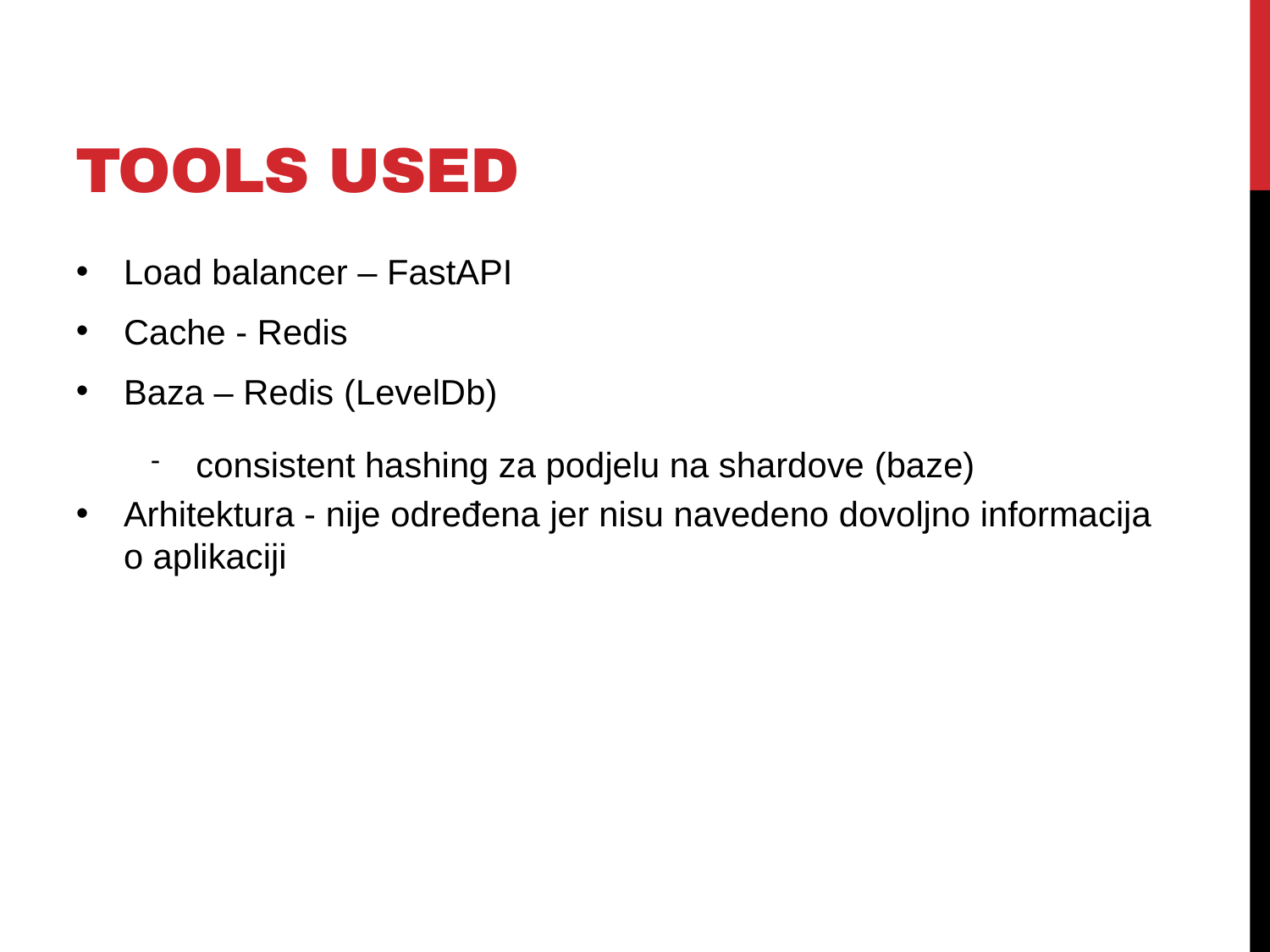

# Tools Used
Load balancer – FastAPI
Cache - Redis
Baza – Redis (LevelDb)
consistent hashing za podjelu na shardove (baze)
Arhitektura - nije određena jer nisu navedeno dovoljno informacija o aplikaciji